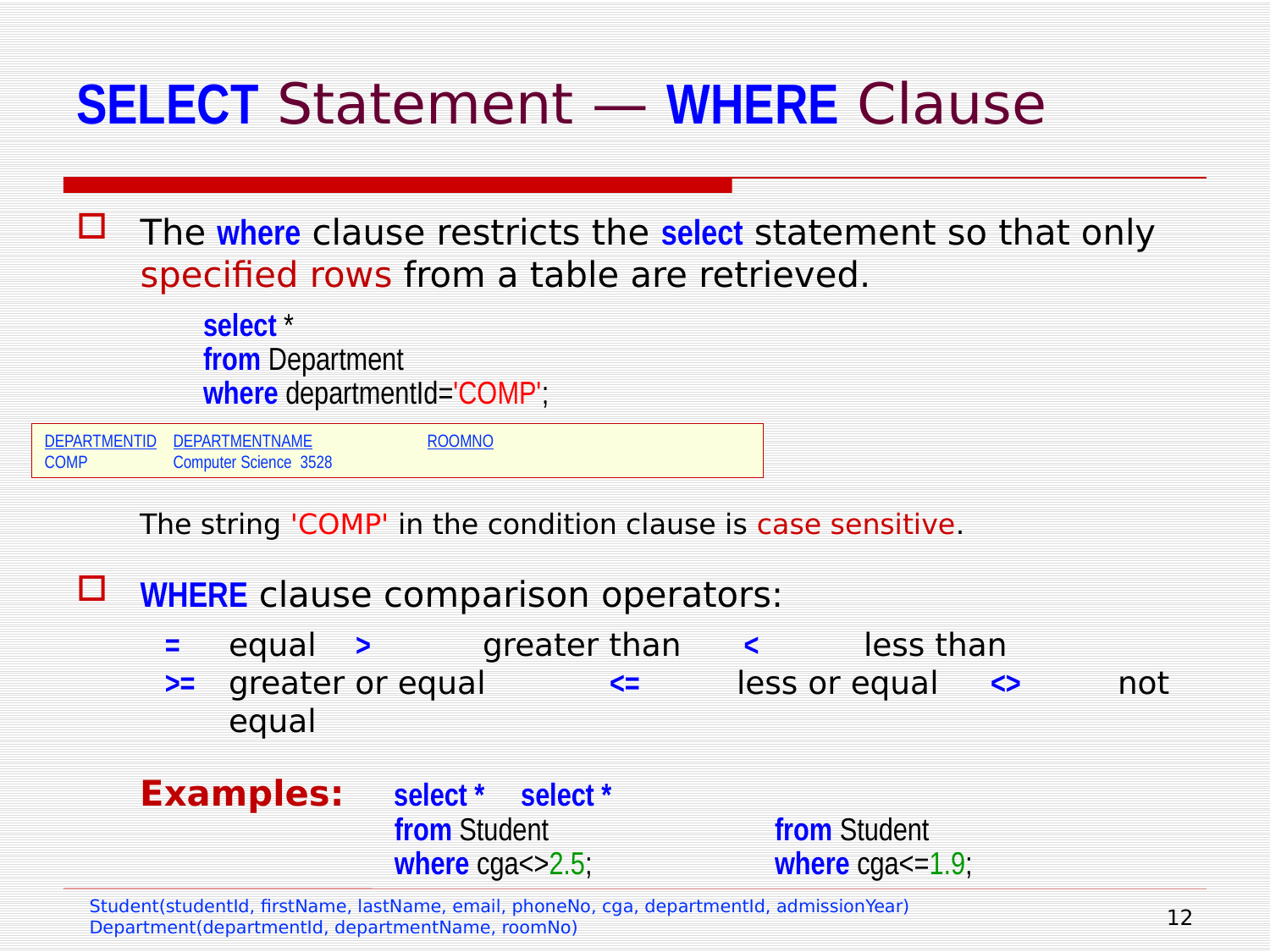

# SELECT Statement — WHERE Clause
The where clause restricts the select statement so that only specified rows from a table are retrieved.
select *
from Department
where departmentId='COMP';
The string 'COMP' in the condition clause is case sensitive.
WHERE clause comparison operators:
=	equal	>	greater than	 <	less than
>=	greater or equal	<=	less or equal	<>	not equal
Examples:	select *	select *
from Student	from Student
where cga<>2.5;	where cga<=1.9;
DEPARTMENTID	DEPARTMENTNAME	ROOMNO
COMP	Computer Science	3528
Student(studentId, firstName, lastName, email, phoneNo, cga, departmentId, admissionYear)
Department(departmentId, departmentName, roomNo)
12